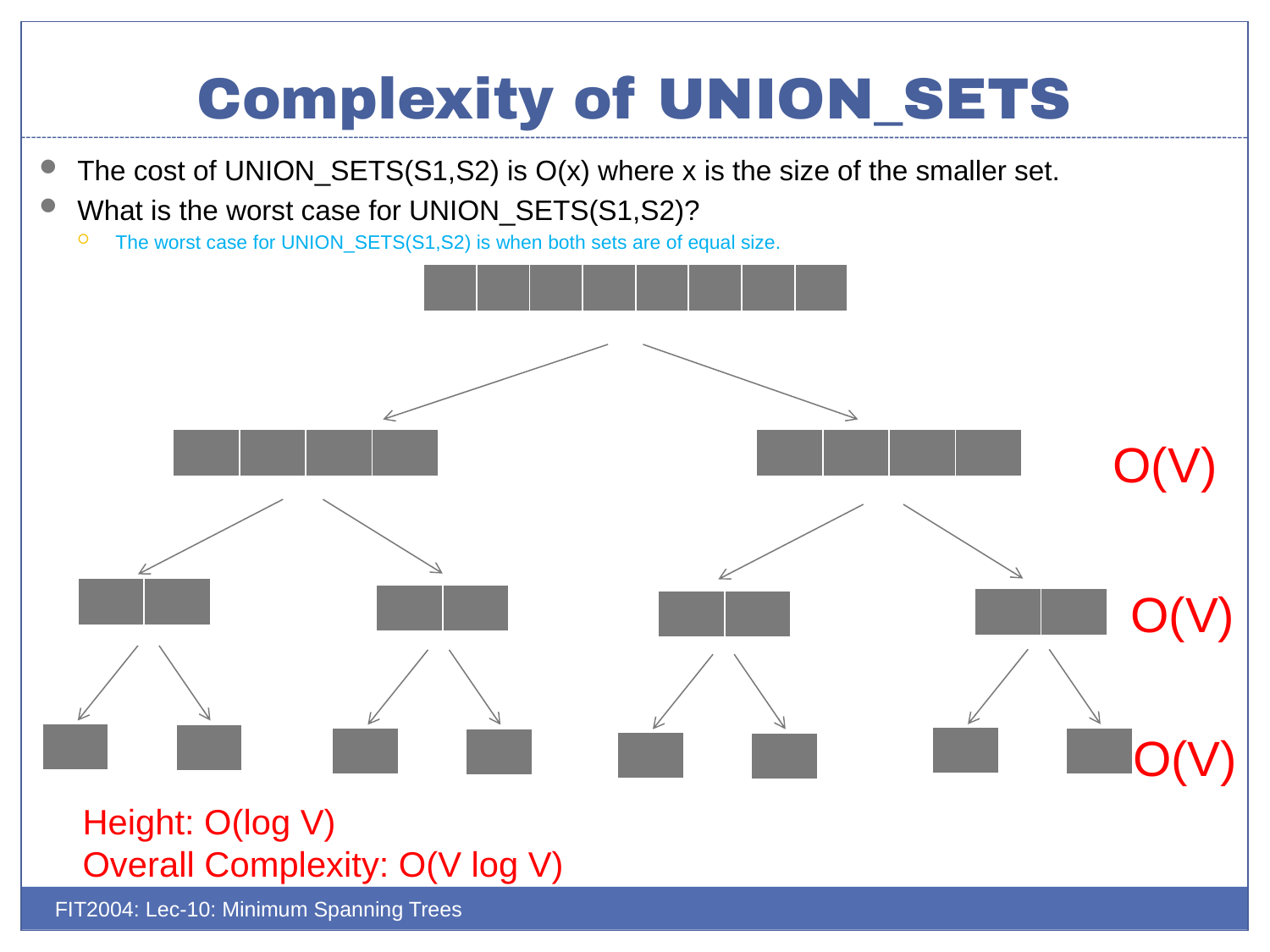

# Complexity of UNION_SETS
The cost of UNION_SETS(S1,S2) is O(x) where x is the size of the smaller set.
What is the worst case for UNION_SETS(S1,S2)?
The worst case for UNION_SETS(S1,S2) is when both sets are of equal size.

|  |  |  |  |  |  |  |  |
| --- | --- | --- | --- | --- | --- | --- | --- |
O(V)
|  |  |  |  |
| --- | --- | --- | --- |
|  |  |  |  |
| --- | --- | --- | --- |
O(V)
|  |  |
| --- | --- |
|  |  |
| --- | --- |
|  |  |
| --- | --- |
|  |  |
| --- | --- |
O(V)
|  |
| --- |
|  |
| --- |
|  |
| --- |
|  |
| --- |
|  |
| --- |
|  |
| --- |
|  |
| --- |
|  |
| --- |
Height: O(log V)
Overall Complexity: O(V log V)
FIT2004: Lec-10: Minimum Spanning Trees